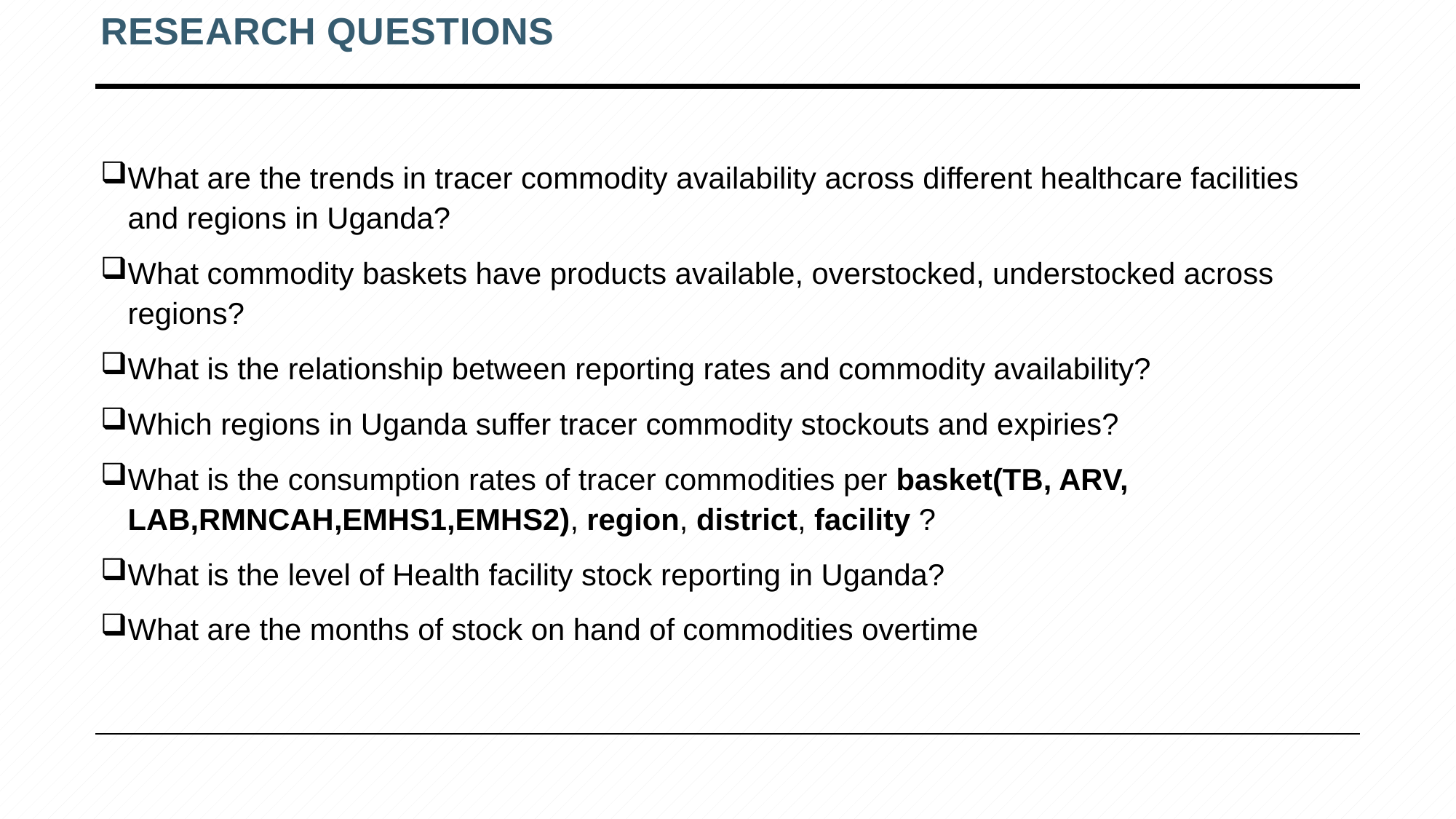

# RESEARCH QUESTIONS
What are the trends in tracer commodity availability across different healthcare facilities and regions in Uganda?
What commodity baskets have products available, overstocked, understocked across regions?
What is the relationship between reporting rates and commodity availability?
Which regions in Uganda suffer tracer commodity stockouts and expiries?
What is the consumption rates of tracer commodities per basket(TB, ARV, LAB,RMNCAH,EMHS1,EMHS2), region, district, facility ?
What is the level of Health facility stock reporting in Uganda?
What are the months of stock on hand of commodities overtime